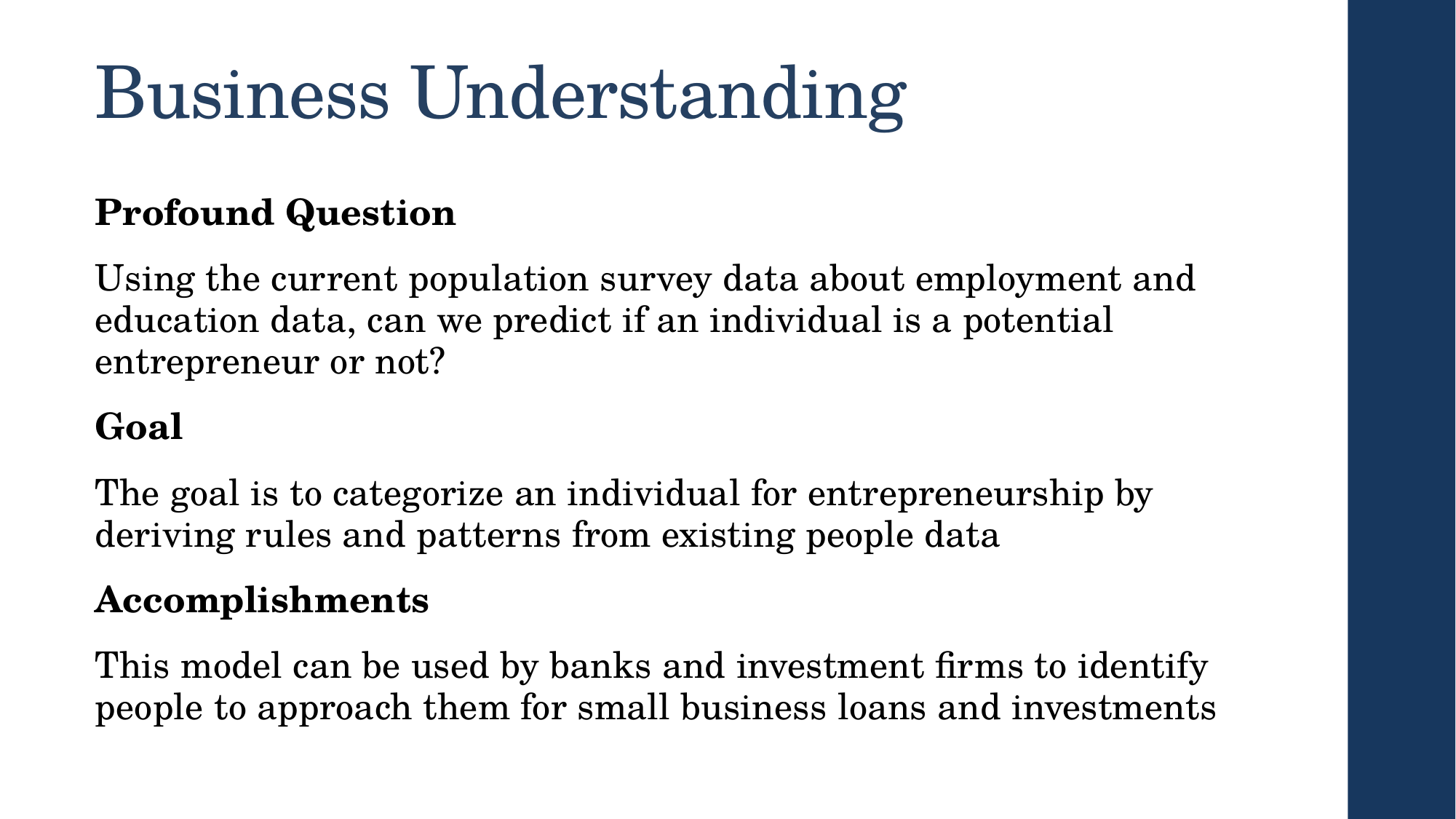

# Business Understanding
Profound Question
Using the current population survey data about employment and education data, can we predict if an individual is a potential entrepreneur or not?
Goal
The goal is to categorize an individual for entrepreneurship by deriving rules and patterns from existing people data
Accomplishments
This model can be used by banks and investment firms to identify people to approach them for small business loans and investments